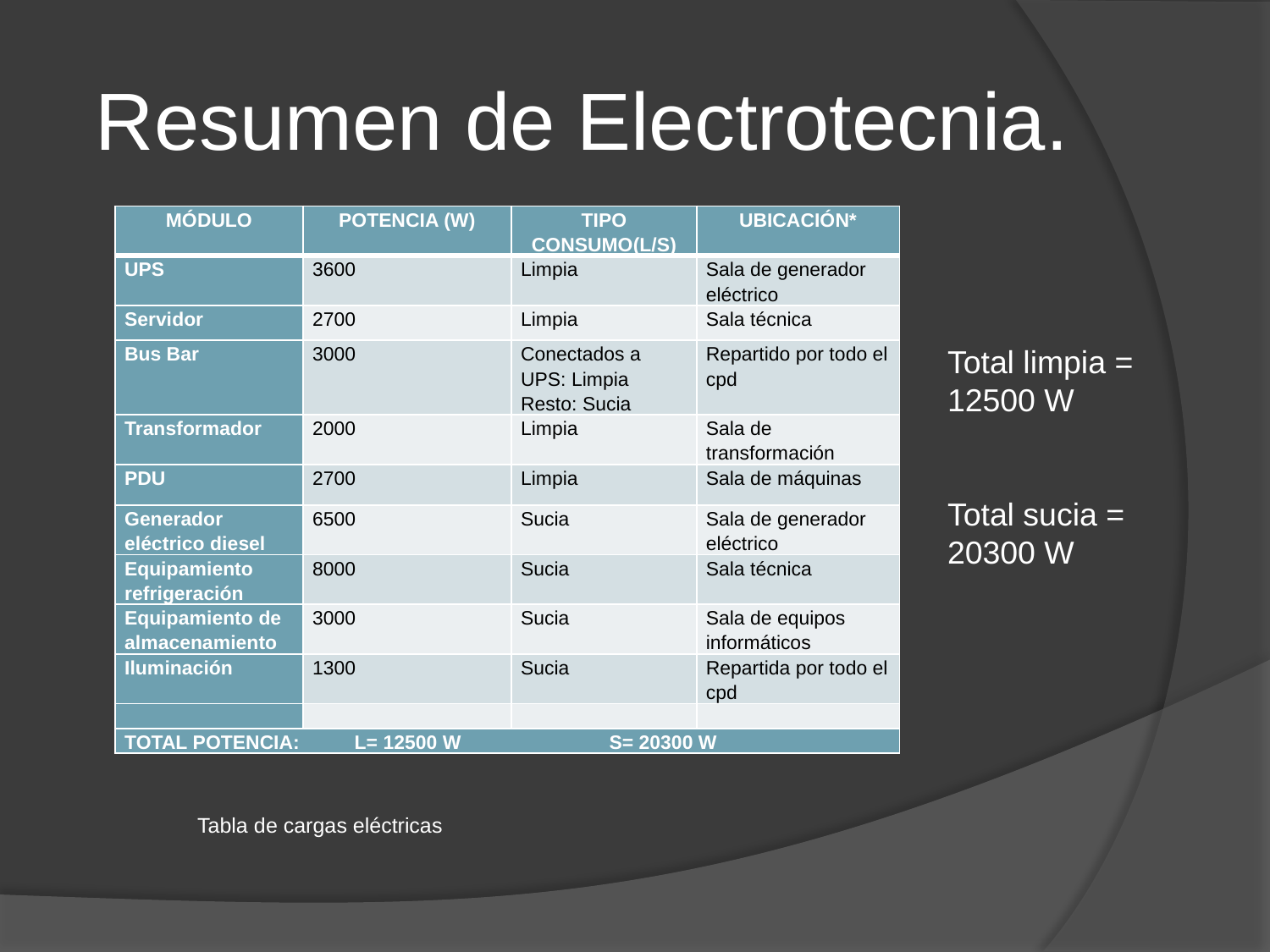

# Resumen de Electrotecnia.
| MÓDULO | POTENCIA (W) | TIPO CONSUMO(L/S) | UBICACIÓN\* |
| --- | --- | --- | --- |
| UPS | 3600 | Limpia | Sala de generador eléctrico |
| Servidor | 2700 | Limpia | Sala técnica |
| Bus Bar | 3000 | Conectados a UPS: Limpia Resto: Sucia | Repartido por todo el cpd |
| Transformador | 2000 | Limpia | Sala de transformación |
| PDU | 2700 | Limpia | Sala de máquinas |
| Generador eléctrico diesel | 6500 | Sucia | Sala de generador eléctrico |
| Equipamiento refrigeración | 8000 | Sucia | Sala técnica |
| Equipamiento de almacenamiento | 3000 | Sucia | Sala de equipos informáticos |
| Iluminación | 1300 | Sucia | Repartida por todo el cpd |
|  |  |  |  |
| TOTAL POTENCIA: L= 12500 W S= 20300 W |  |  |  |
Total limpia = 12500 W

Total sucia =
20300 W
Tabla de cargas eléctricas